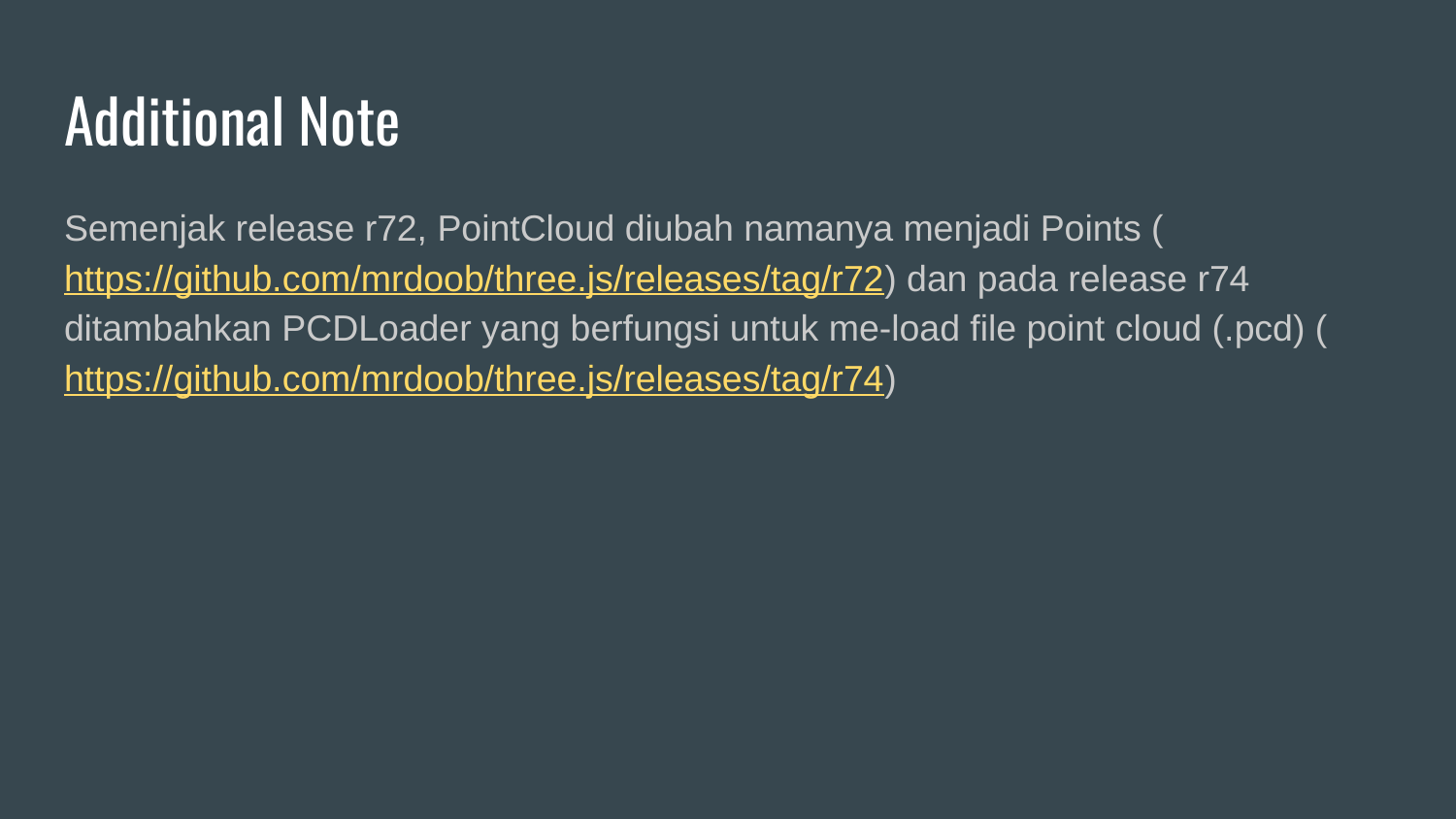

# Additional Note
Semenjak release r72, PointCloud diubah namanya menjadi Points (https://github.com/mrdoob/three.js/releases/tag/r72) dan pada release r74 ditambahkan PCDLoader yang berfungsi untuk me-load file point cloud (.pcd) (https://github.com/mrdoob/three.js/releases/tag/r74)